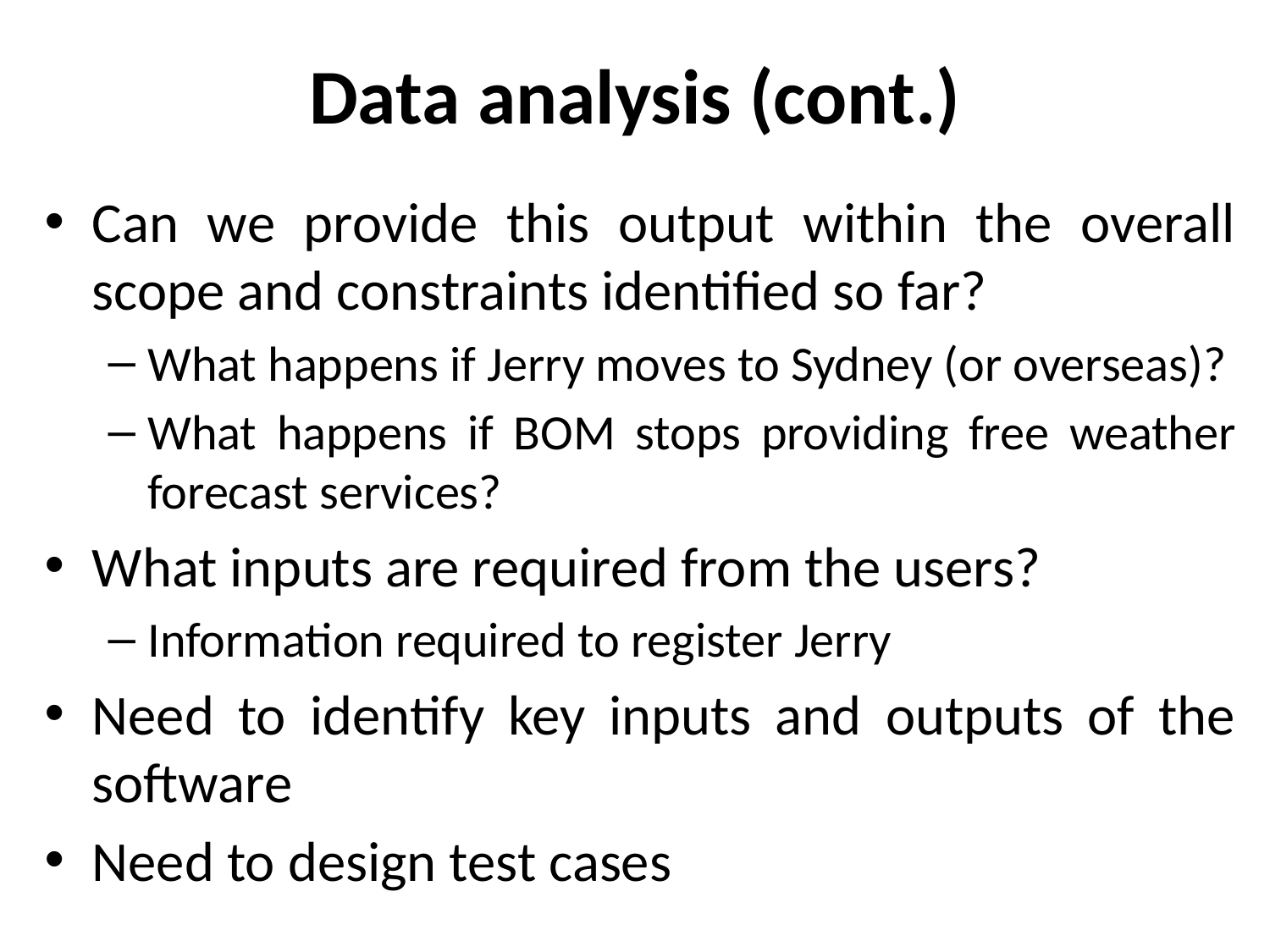

# Data analysis (cont.)
Can we provide this output within the overall scope and constraints identified so far?
What happens if Jerry moves to Sydney (or overseas)?
What happens if BOM stops providing free weather forecast services?
What inputs are required from the users?
Information required to register Jerry
Need to identify key inputs and outputs of the software
Need to design test cases